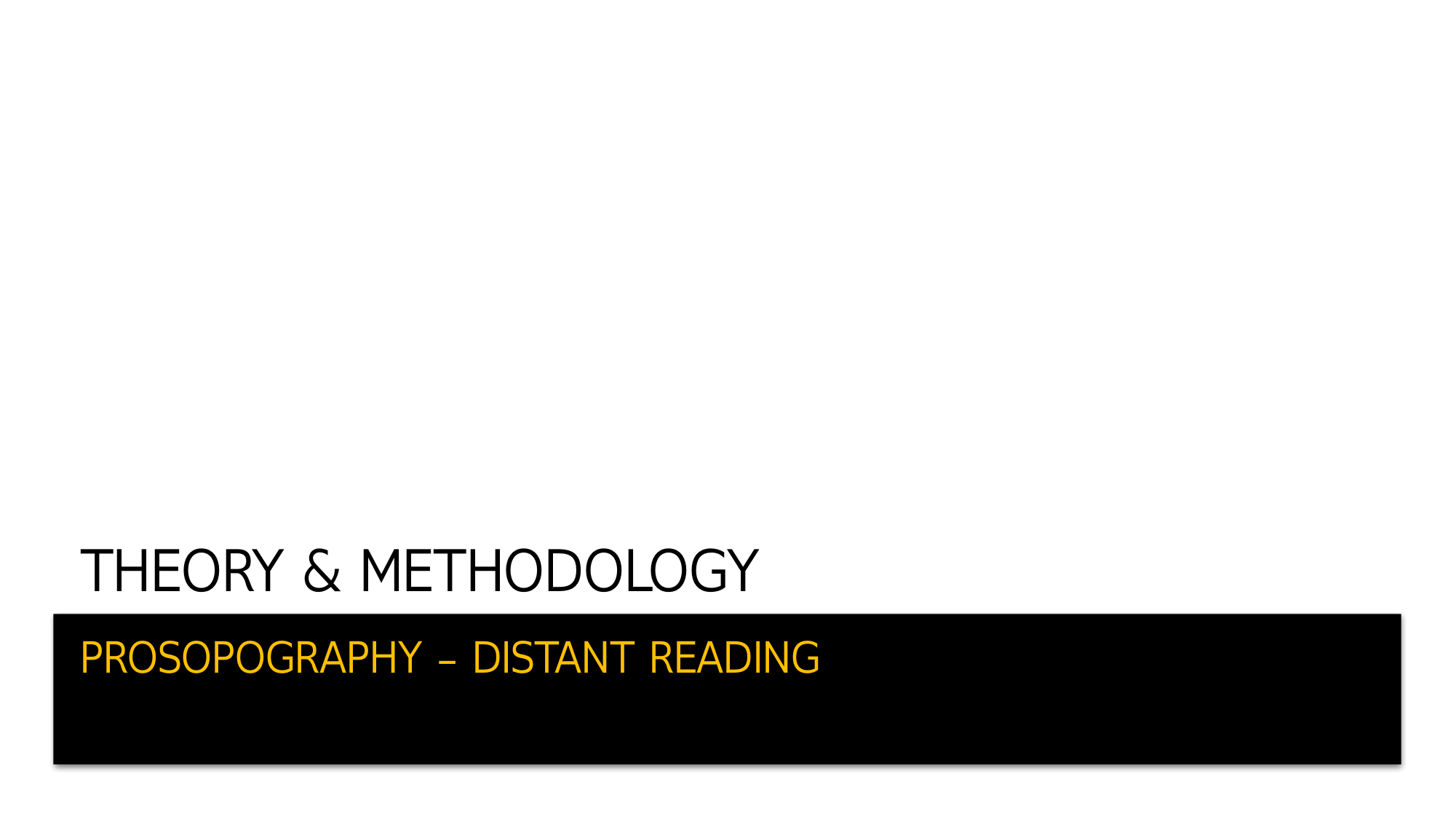

# Theory & Methodology
Prosopography – distant reading